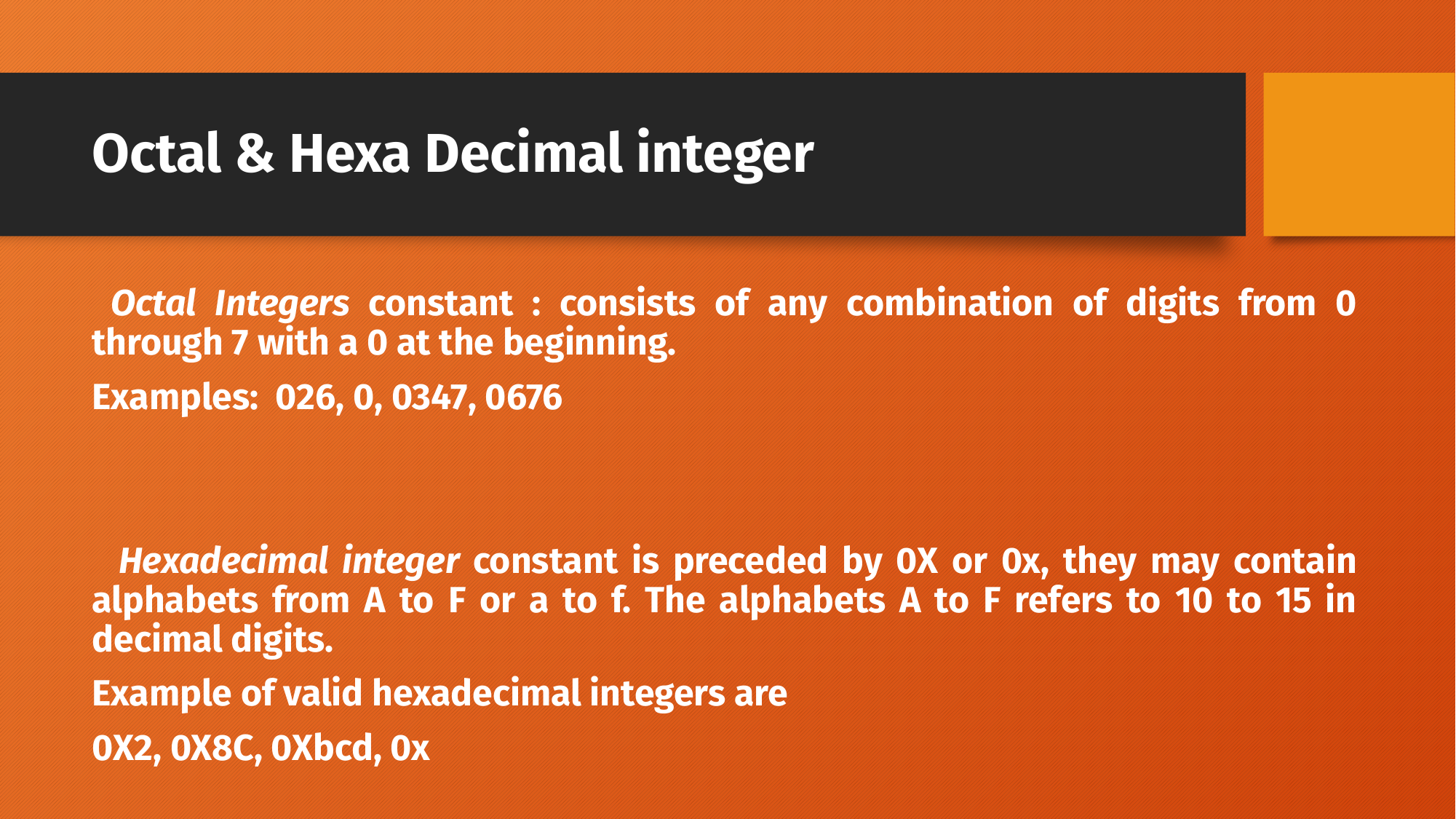

# Octal & Hexa Decimal integer
 Octal Integers constant : consists of any combination of digits from 0 through 7 with a 0 at the beginning.
Examples:  026, 0, 0347, 0676

  Hexadecimal integer constant is preceded by 0X or 0x, they may contain alphabets from A to F or a to f. The alphabets A to F refers to 10 to 15 in decimal digits.
Example of valid hexadecimal integers are
0X2, 0X8C, 0Xbcd, 0x